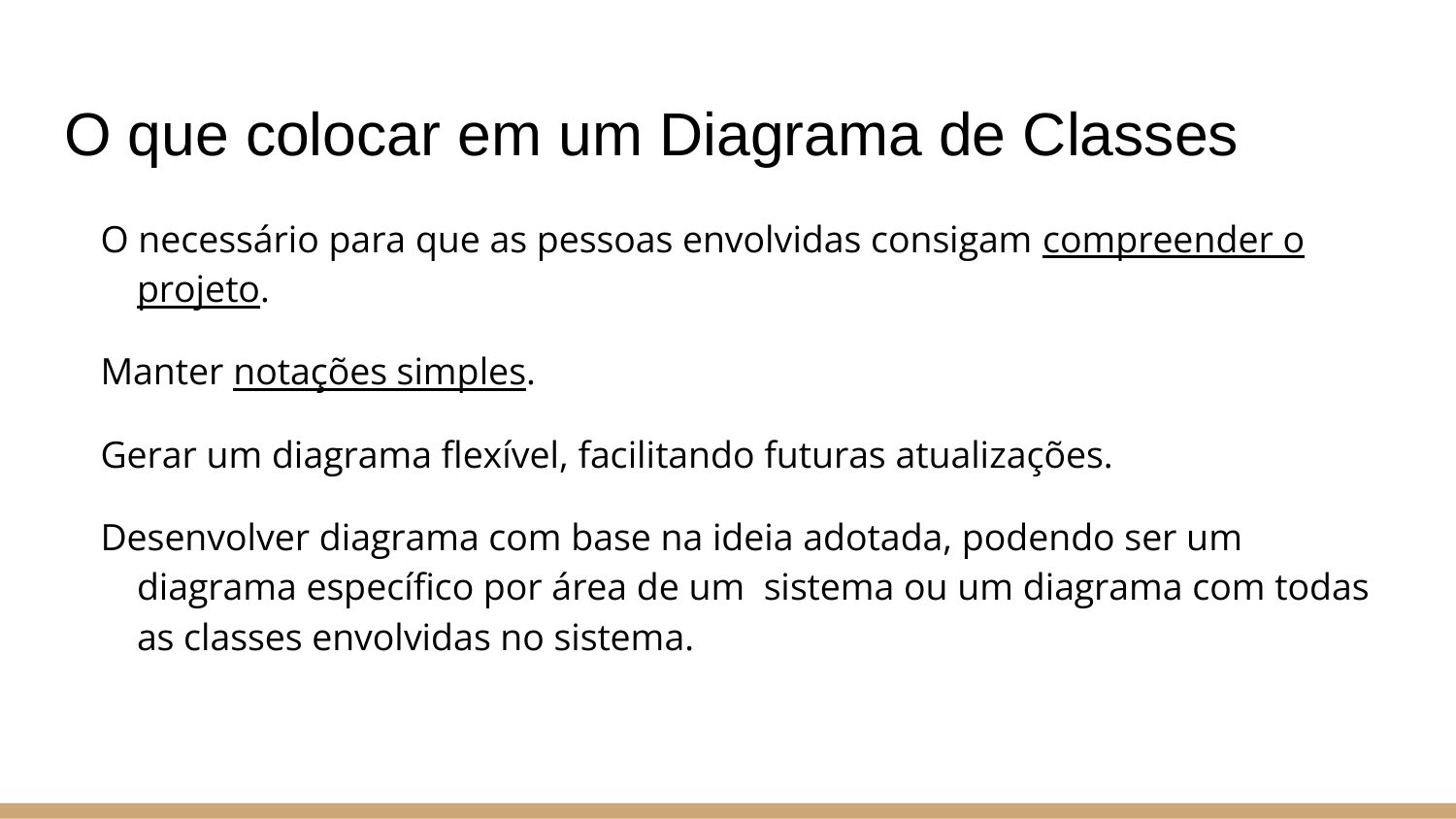

# O que colocar em um Diagrama de Classes
O necessário para que as pessoas envolvidas consigam compreender o projeto.
Manter notações simples.
Gerar um diagrama flexível, facilitando futuras atualizações.
Desenvolver diagrama com base na ideia adotada, podendo ser um diagrama específico por área de um  sistema ou um diagrama com todas as classes envolvidas no sistema.